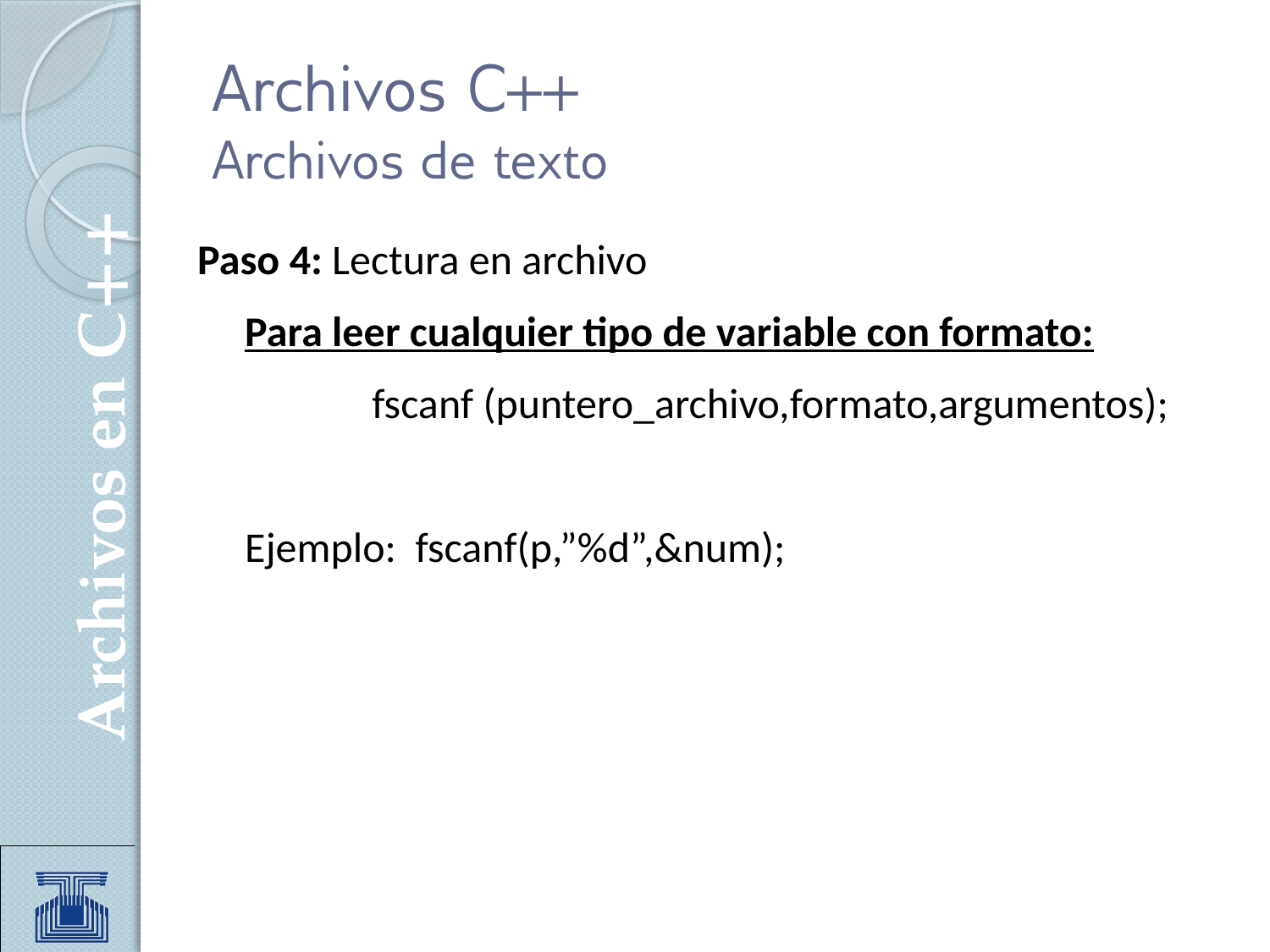

# Archivos C++ Archivos de texto
Paso 4: Lectura en archivo
Para leer cualquier tipo de variable con formato:
		fscanf (puntero_archivo,formato,argumentos);

Ejemplo:  fscanf(p,”%d”,&num);
Archivos en C++